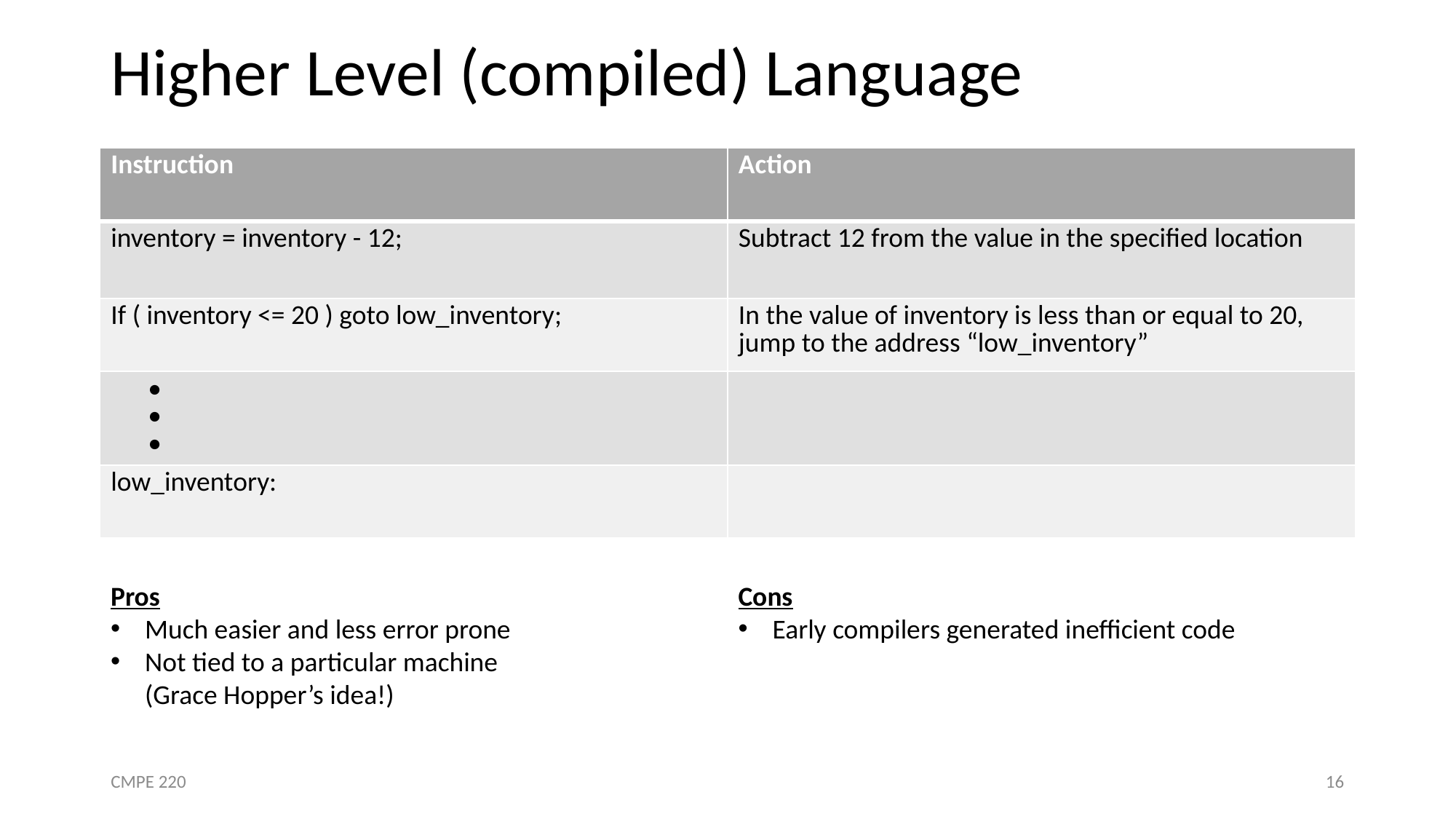

# Higher Level (compiled) Language
| Instruction | Action |
| --- | --- |
| inventory = inventory - 12; | Subtract 12 from the value in the specified location |
| If ( inventory <= 20 ) goto low\_inventory; | In the value of inventory is less than or equal to 20, jump to the address “low\_inventory” |
| • • • |  |
| low\_inventory: |  |
Pros
Much easier and less error prone
Not tied to a particular machine
(Grace Hopper’s idea!)
Cons
Early compilers generated inefficient code
CMPE 220
16